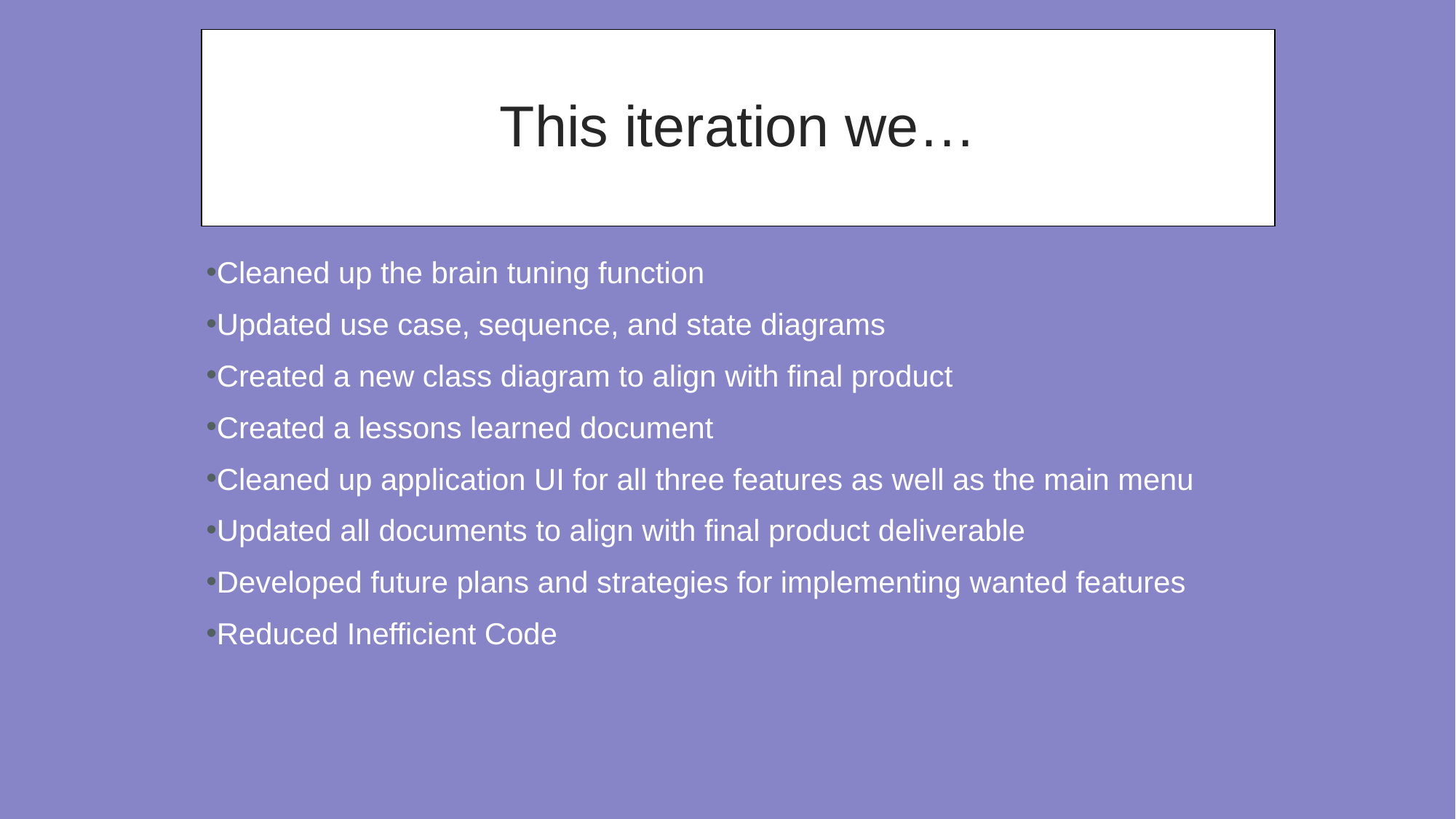

# This iteration we…
Cleaned up the brain tuning function
Updated use case, sequence, and state diagrams
Created a new class diagram to align with final product
Created a lessons learned document
Cleaned up application UI for all three features as well as the main menu
Updated all documents to align with final product deliverable
Developed future plans and strategies for implementing wanted features
Reduced Inefficient Code